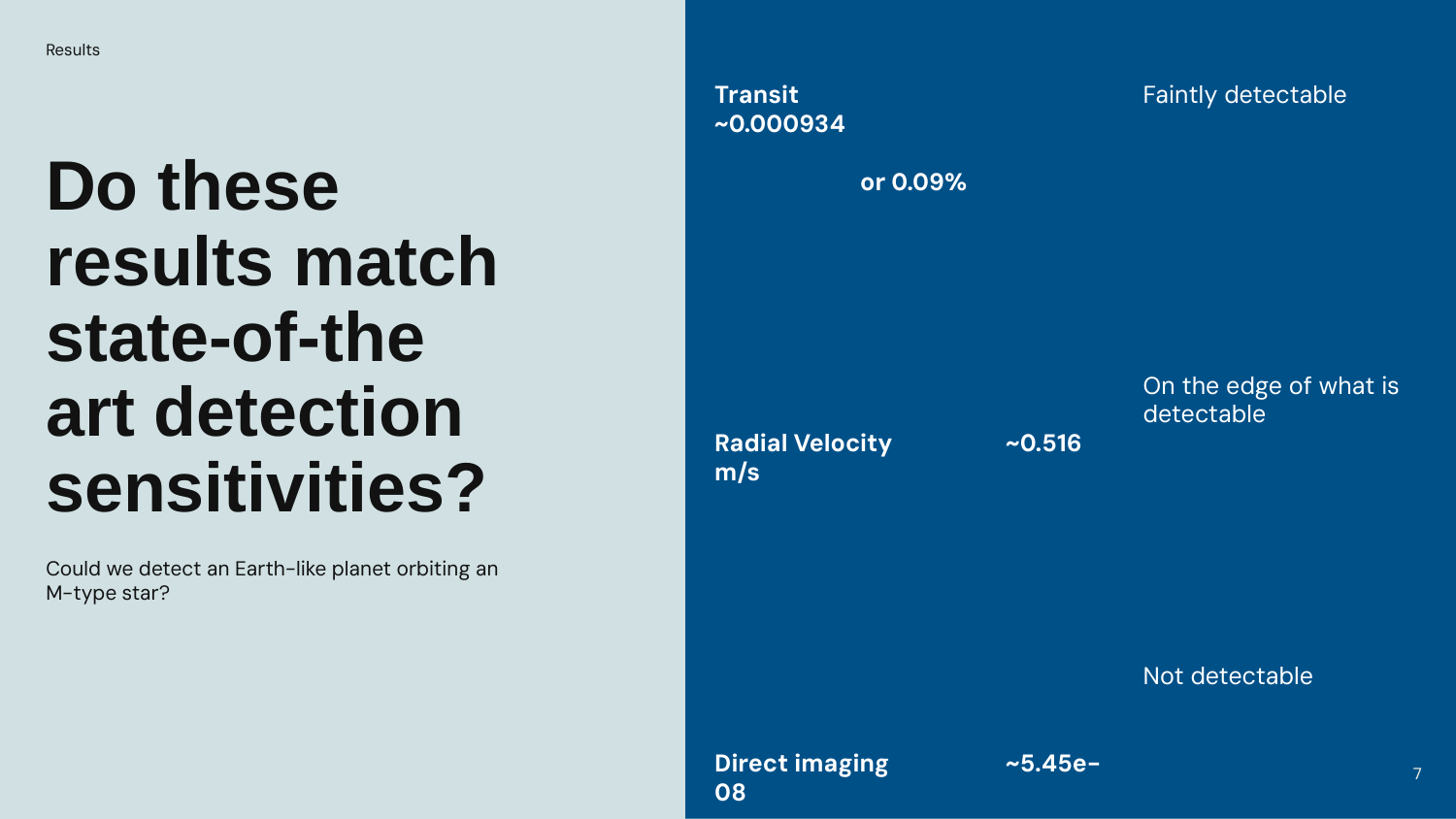

Results
Transit		~0.000934
			or 0.09%

Radial Velocity	~0.516 m/s

Direct imaging	~5.45e-08
Faintly detectable

On the edge of what is detectable

Not detectable
# Do these results match state-of-the art detection sensitivities?
Could we detect an Earth-like planet orbiting an M-type star?
7